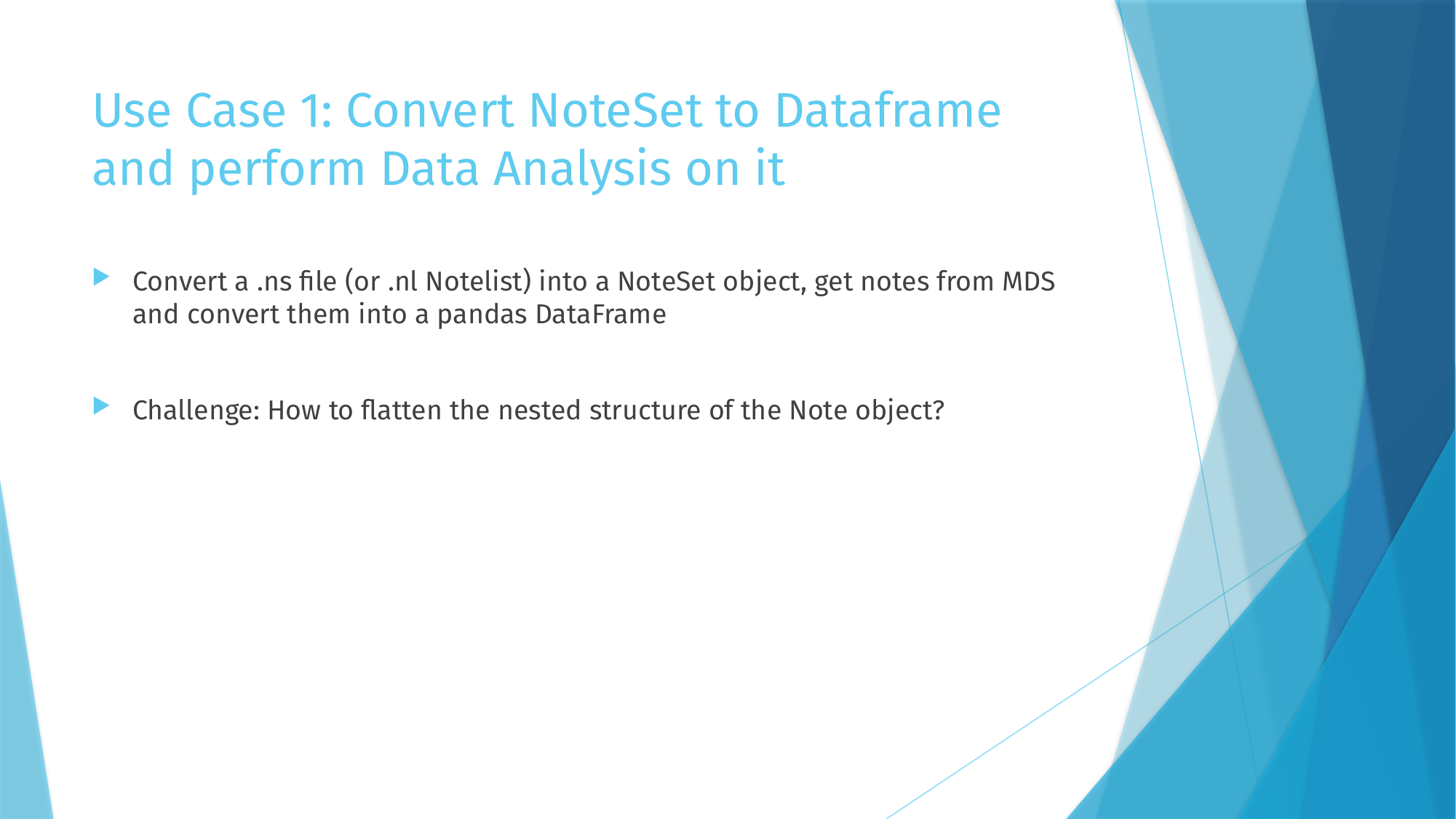

# Use Case 1: Convert NoteSet to Dataframe and perform Data Analysis on it
Convert a .ns file (or .nl Notelist) into a NoteSet object, get notes from MDS and convert them into a pandas DataFrame

Challenge: How to flatten the nested structure of the Note object?